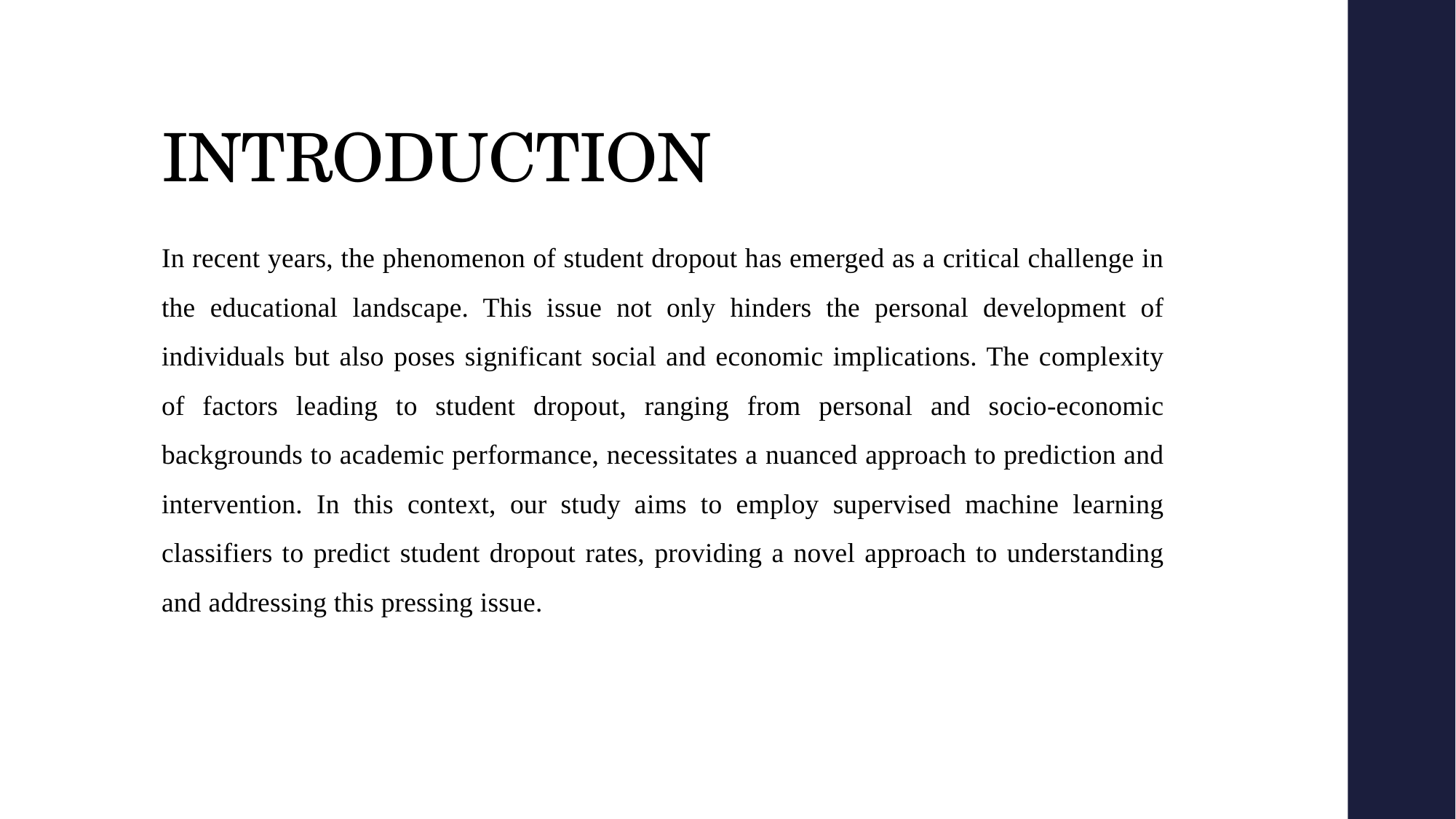

# INTRODUCTION
In recent years, the phenomenon of student dropout has emerged as a critical challenge in the educational landscape. This issue not only hinders the personal development of individuals but also poses significant social and economic implications. The complexity of factors leading to student dropout, ranging from personal and socio-economic backgrounds to academic performance, necessitates a nuanced approach to prediction and intervention. In this context, our study aims to employ supervised machine learning classifiers to predict student dropout rates, providing a novel approach to understanding and addressing this pressing issue.